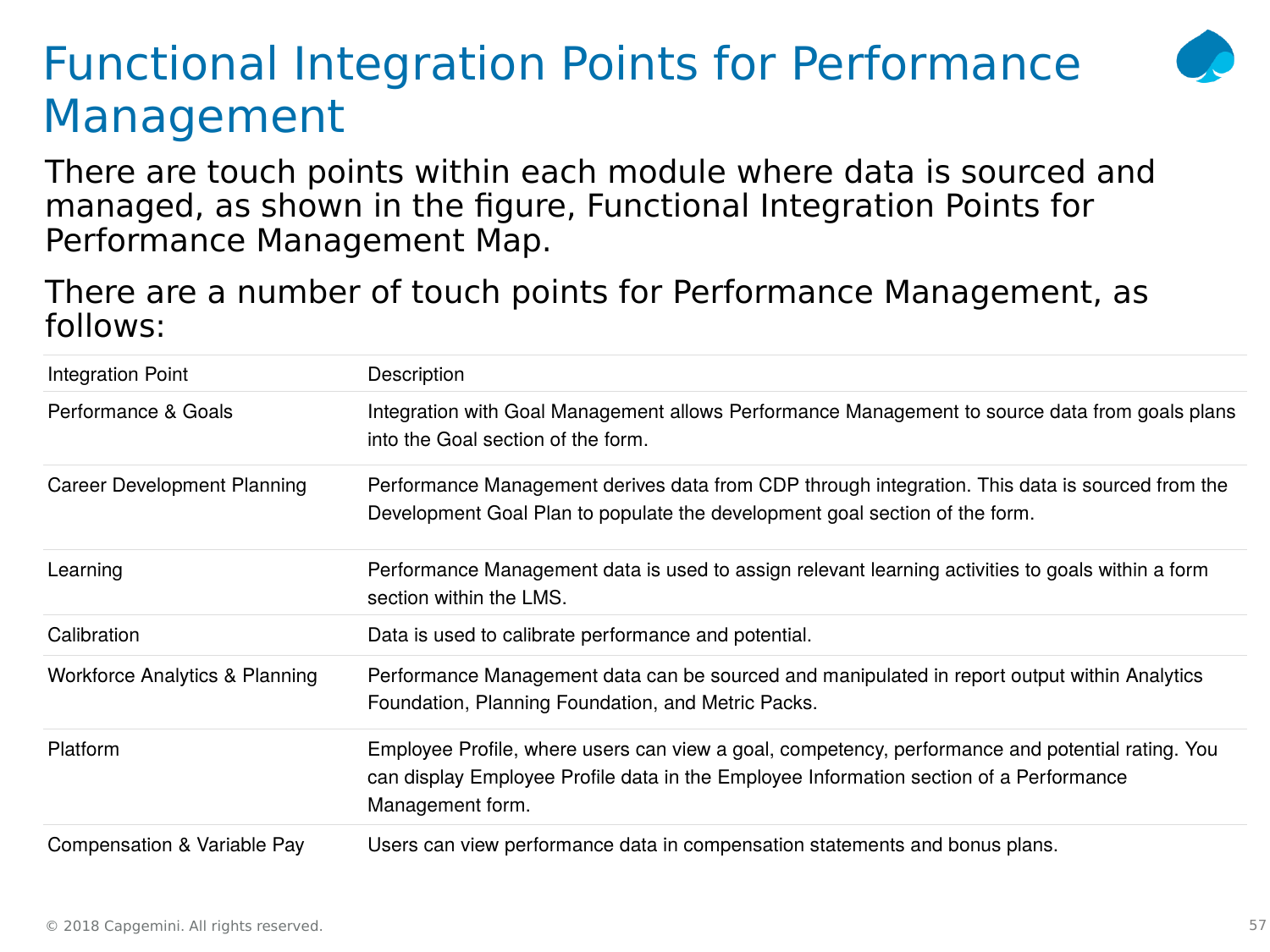

# Functional Integration Points for Performance Management
There are touch points within each module where data is sourced and managed, as shown in the figure, Functional Integration Points for Performance Management Map.
There are a number of touch points for Performance Management, as follows:

| Integration Point | Description |
| --- | --- |
| Performance & Goals | Integration with Goal Management allows Performance Management to source data from goals plans into the Goal section of the form. |
| Career Development Planning | Performance Management derives data from CDP through integration. This data is sourced from the Development Goal Plan to populate the development goal section of the form. |
| Learning | Performance Management data is used to assign relevant learning activities to goals within a form section within the LMS. |
| Calibration | Data is used to calibrate performance and potential. |
| Workforce Analytics & Planning | Performance Management data can be sourced and manipulated in report output within Analytics Foundation, Planning Foundation, and Metric Packs. |
| Platform | Employee Profile, where users can view a goal, competency, performance and potential rating. You can display Employee Profile data in the Employee Information section of a Performance Management form. |
| Compensation & Variable Pay | Users can view performance data in compensation statements and bonus plans. |